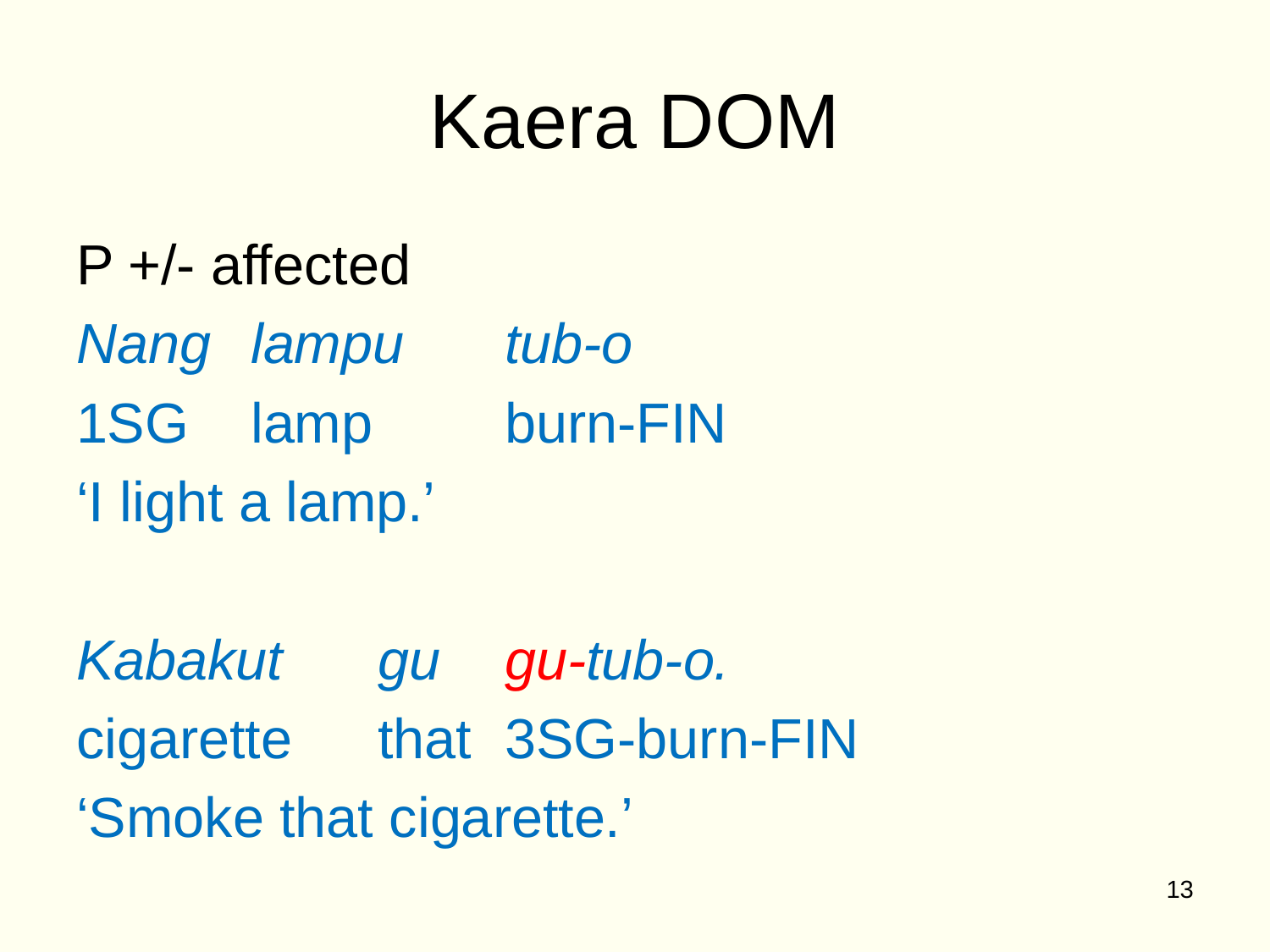

# Kaera DOM
P +/- affected
Nang 	lampu 	tub-o
1SG 	lamp 	burn-FIN
‘I light a lamp.’

Kabakut 	gu 	gu-tub-o.
cigarette 	that 	3SG-burn-FIN
‘Smoke that cigarette.’
13